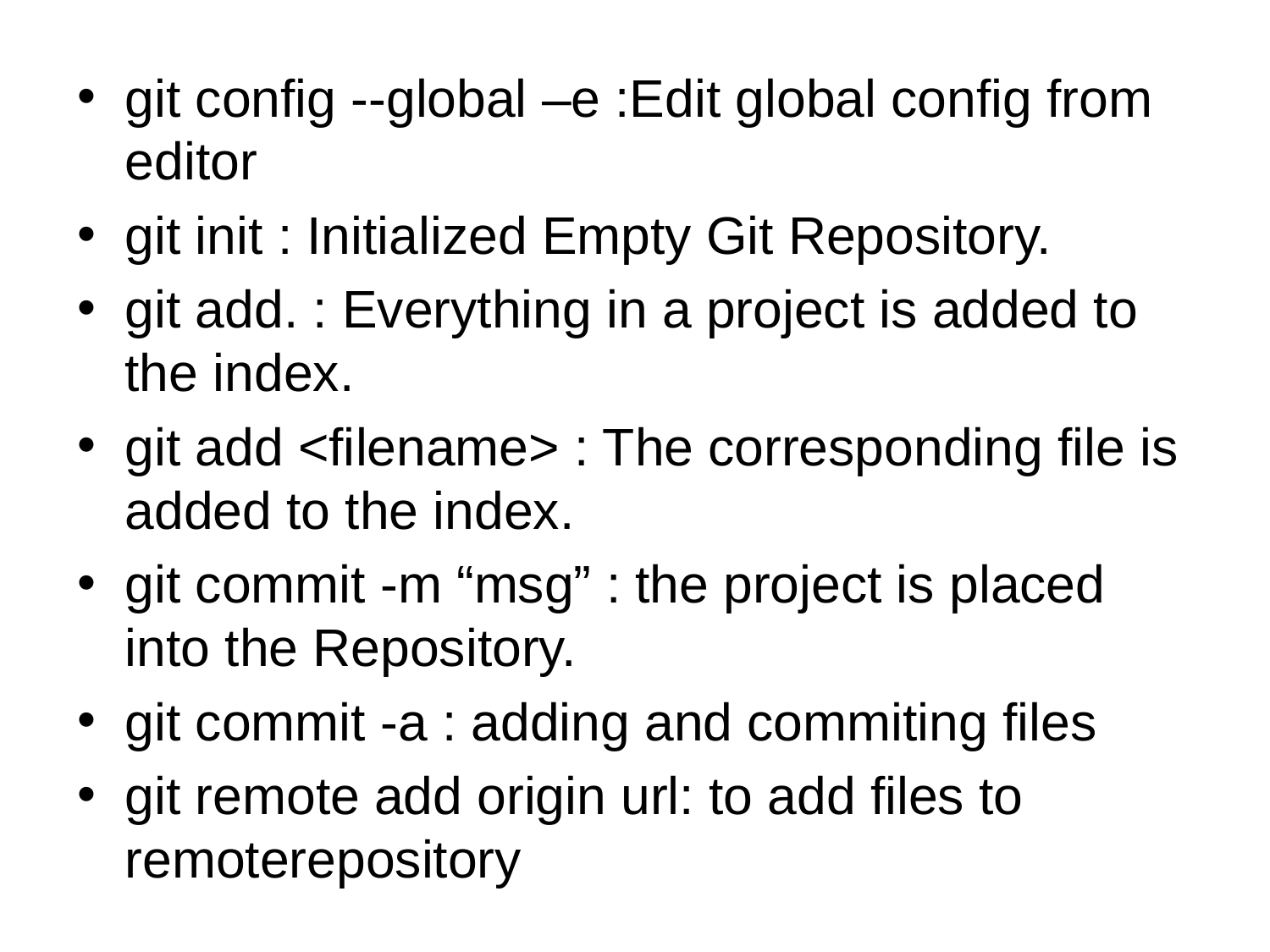

git config --global –e :Edit global config from editor
git init : Initialized Empty Git Repository.
git add. : Everything in a project is added to the index.
git add <filename> : The corresponding file is added to the index.
git commit -m “msg” : the project is placed into the Repository.
git commit -a : adding and commiting files
git remote add origin url: to add files to remoterepository